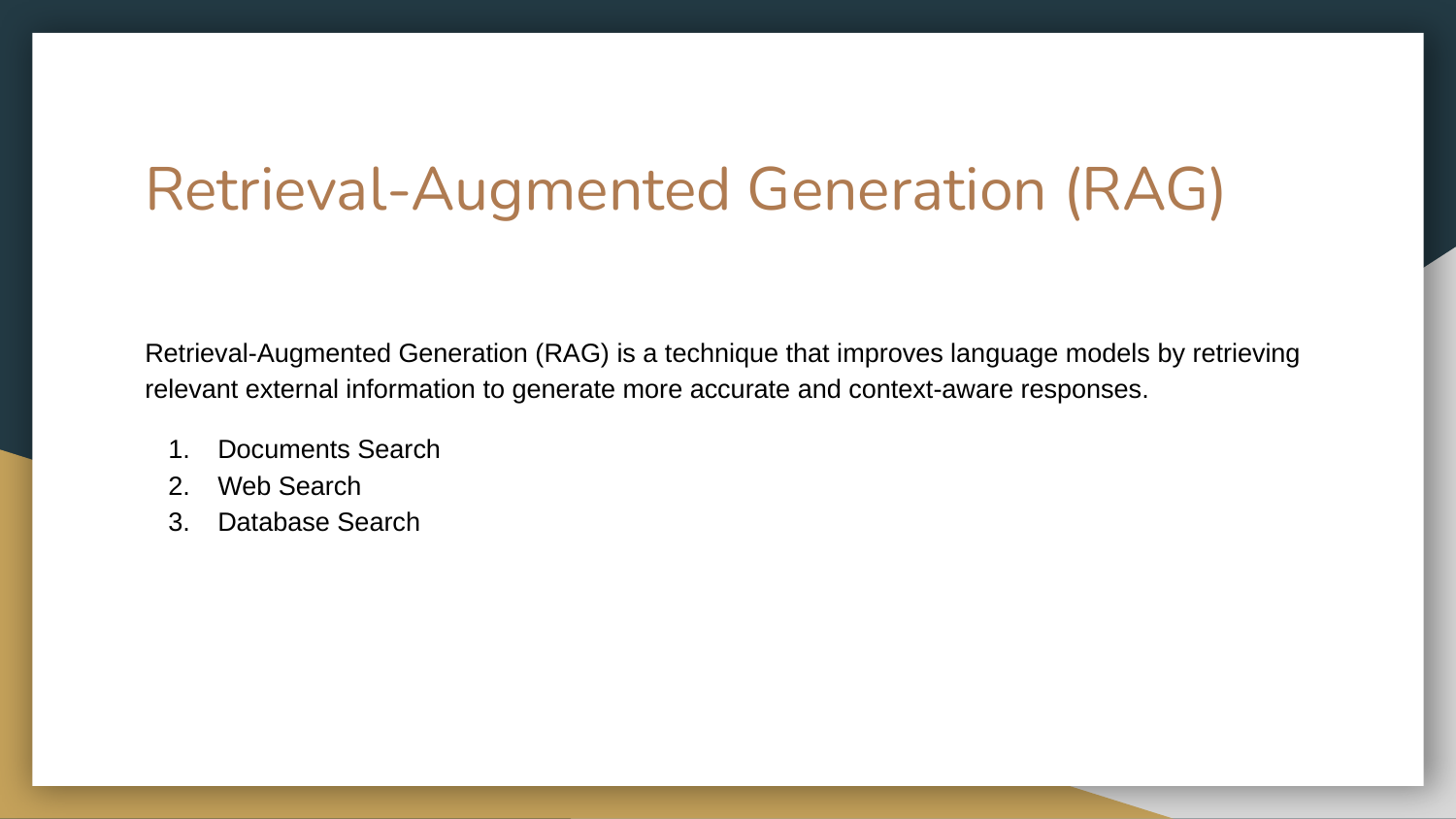

# Retrieval-Augmented Generation (RAG)
Retrieval-Augmented Generation (RAG) is a technique that improves language models by retrieving relevant external information to generate more accurate and context-aware responses.
Documents Search
Web Search
Database Search